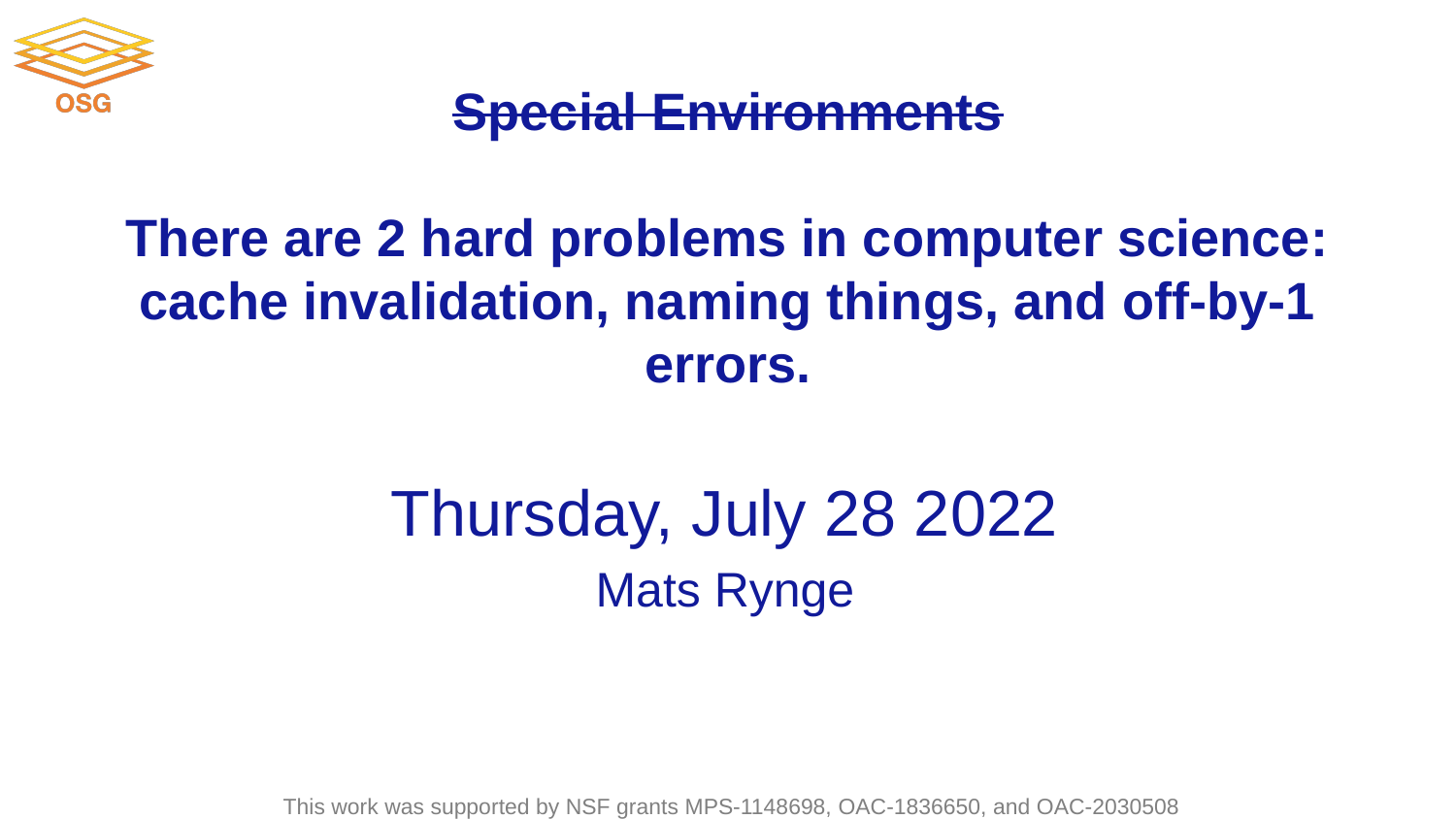

# Special Environments

There are 2 hard problems in computer science: cache invalidation, naming things, and off-by-1 errors.
Thursday, July 28 2022
Mats Rynge
This work was supported by NSF grants MPS-1148698, OAC-1836650, and OAC-2030508